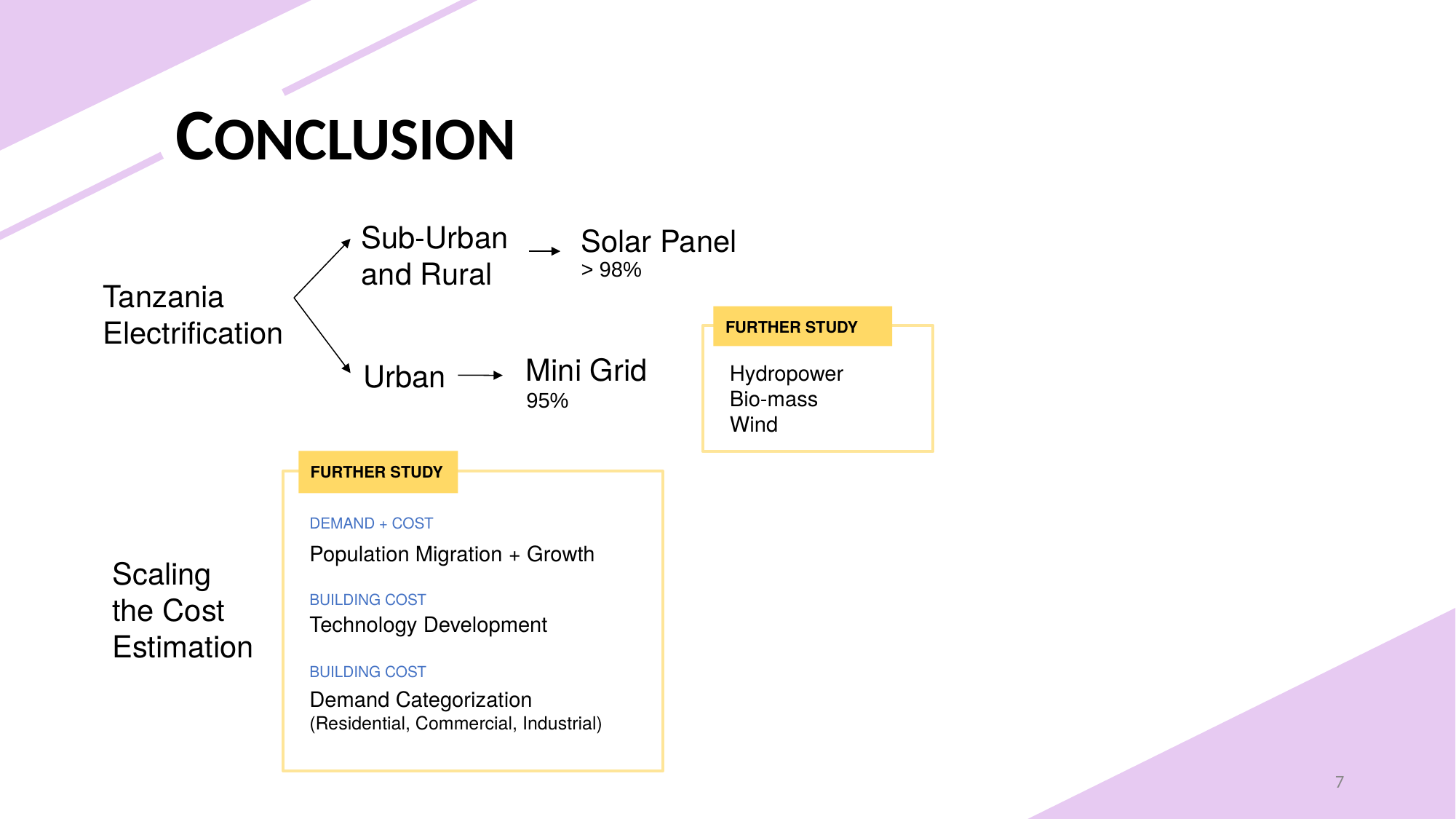

CONCLUSION
Sub-Urban
and Rural
Solar Panel
> 98%
Tanzania
Electrification

FURTHER STUDY

Hydropower
Bio-mass
Wind
Mini Grid
Urban
95%

FURTHER STUDY

DEMAND + COST
Population Migration + Growth
BUILDING COST
Technology Development
BUILDING COST
Demand Categorization
(Residential, Commercial, Industrial)
Scaling the Cost Estimation
7